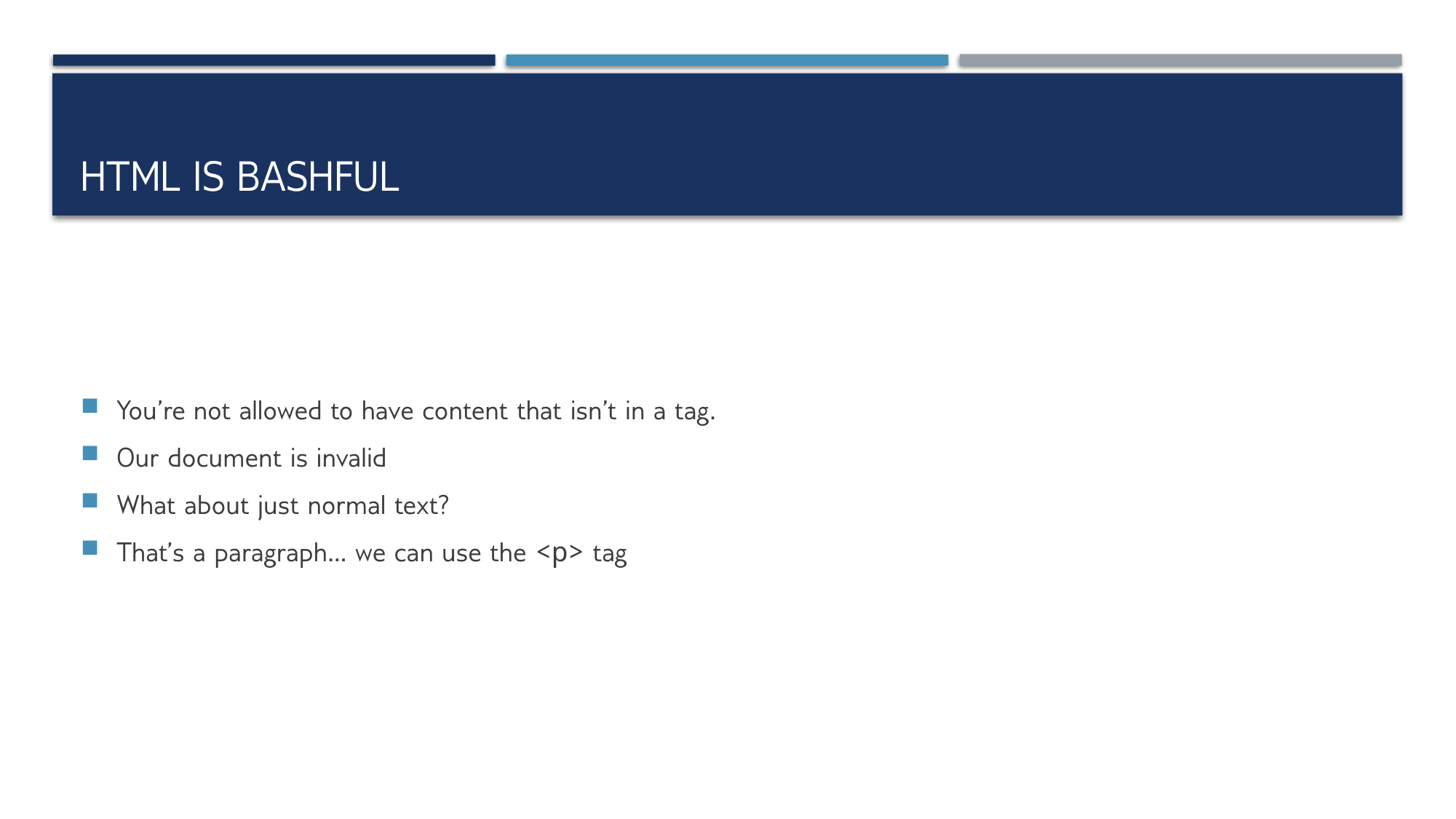

# HTML is bashful
You’re not allowed to have content that isn’t in a tag.
Our document is invalid
What about just normal text?
That’s a paragraph… we can use the <p> tag